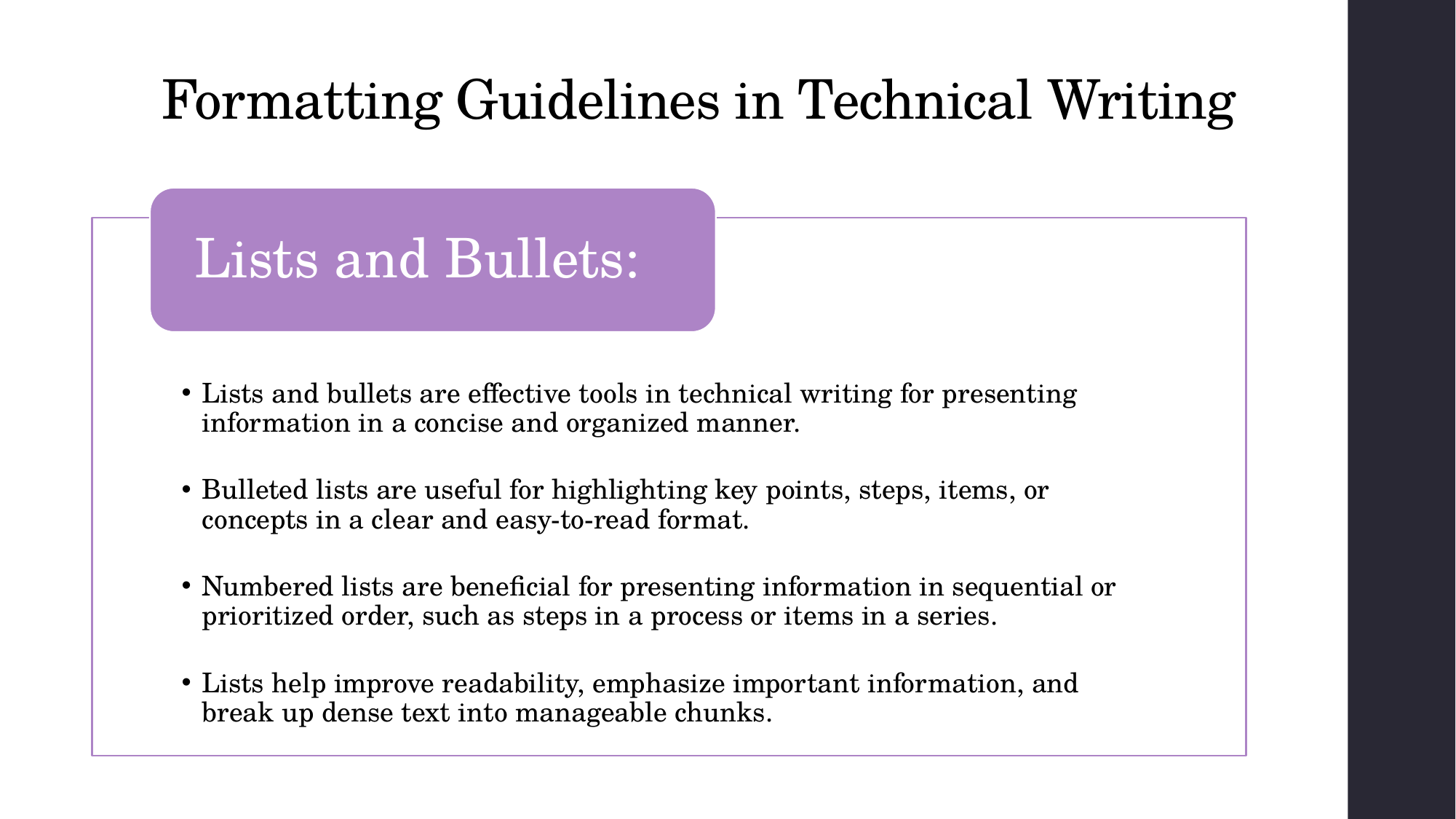

# Formatting Guidelines in Technical Writing
Lists and bullets are effective tools in technical writing for presenting information in a concise and organized manner.

Bulleted lists are useful for highlighting key points, steps, items, or concepts in a clear and easy-to-read format.

Numbered lists are beneficial for presenting information in sequential or prioritized order, such as steps in a process or items in a series.

Lists help improve readability, emphasize important information, and break up dense text into manageable chunks.
Lists and Bullets: